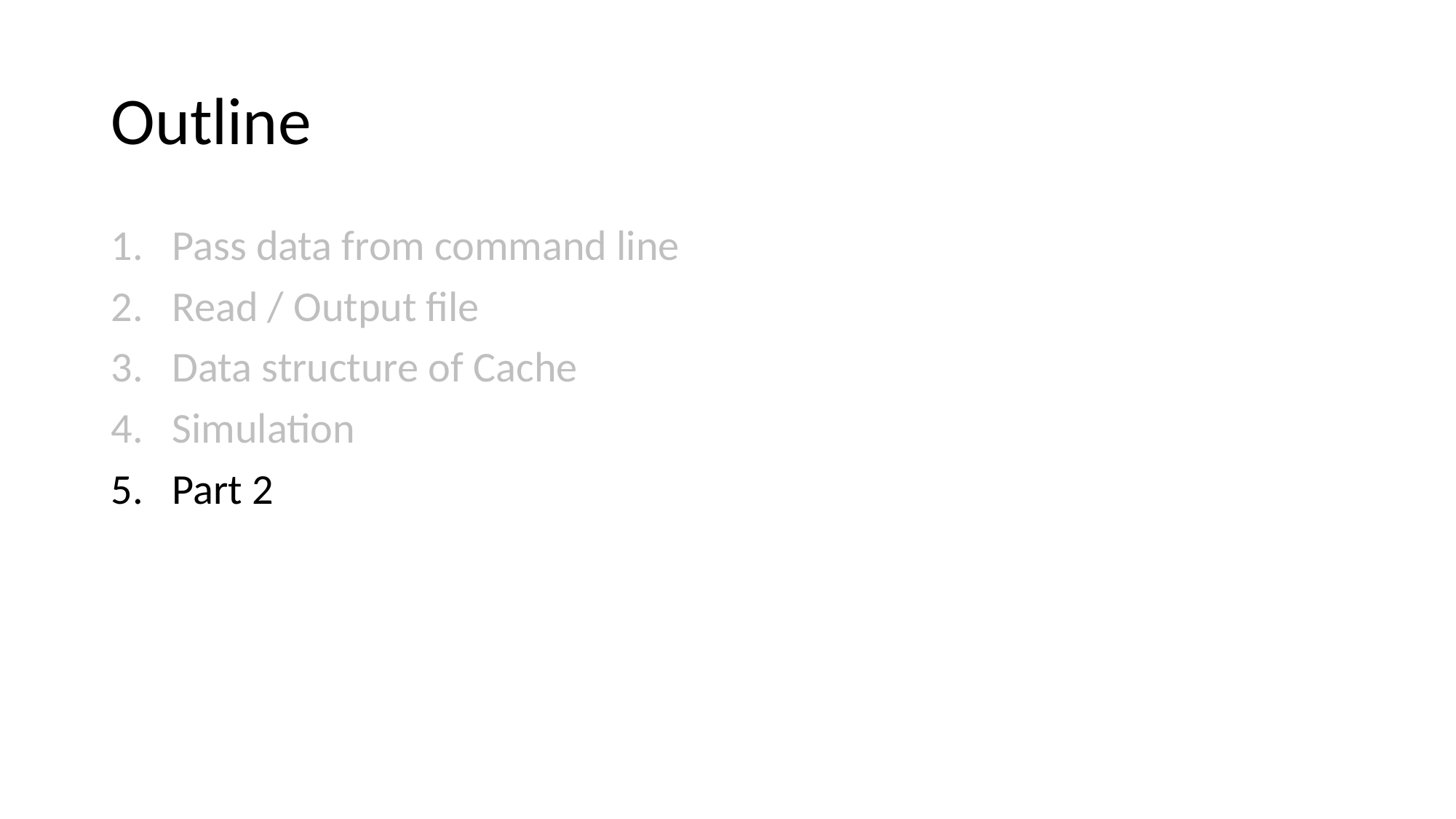

# Outline
Pass data from command line
Read / Output file
Data structure of Cache
Simulation
Part 2